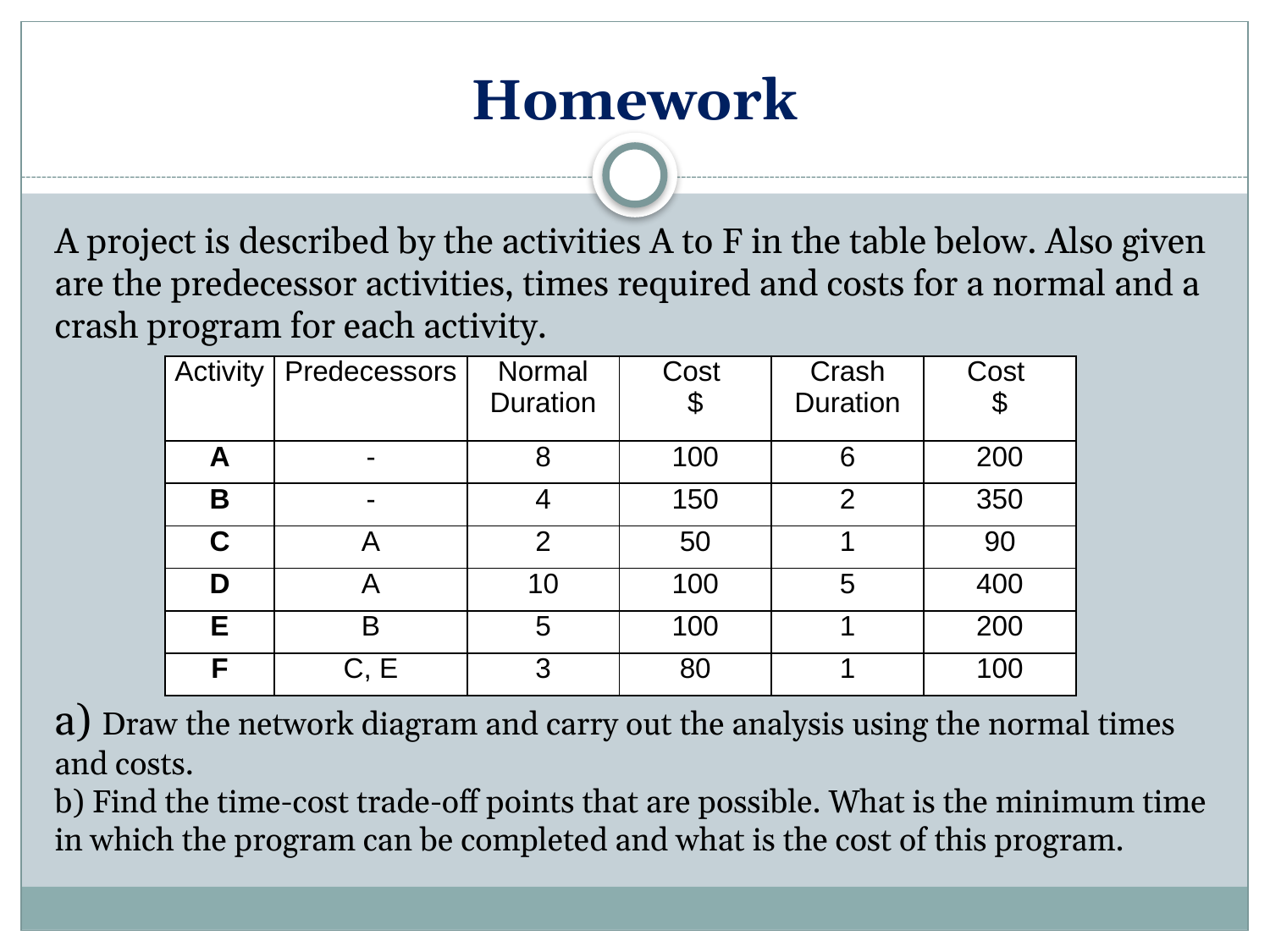

# Homework
A project is described by the activities A to F in the table below. Also given are the predecessor activities, times required and costs for a normal and a crash program for each activity.

a) Draw the network diagram and carry out the analysis using the normal times and costs.
b) Find the time-cost trade-off points that are possible. What is the minimum time in which the program can be completed and what is the cost of this program.

| Activity | Predecessors | Normal Duration | Cost $ | Crash Duration | Cost $ |
| --- | --- | --- | --- | --- | --- |
| A | - | 8 | 100 | 6 | 200 |
| B | - | 4 | 150 | 2 | 350 |
| C | A | 2 | 50 | 1 | 90 |
| D | A | 10 | 100 | 5 | 400 |
| E | B | 5 | 100 | 1 | 200 |
| F | C, E | 3 | 80 | 1 | 100 |